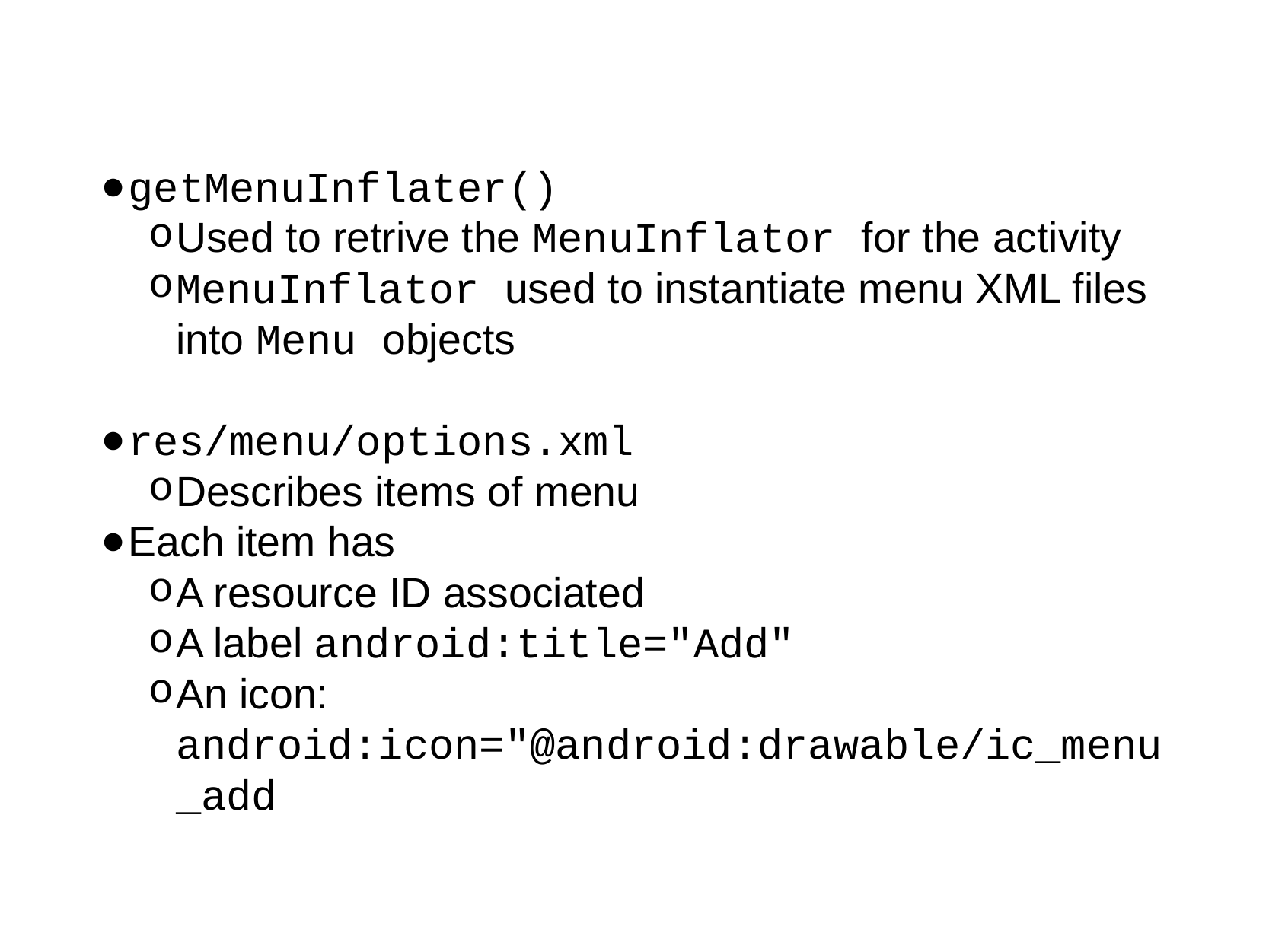

getMenuInflater()
Used to retrive the MenuInflator for the activity
MenuInflator used to instantiate menu XML files into Menu objects

res/menu/options.xml
Describes items of menu
Each item has
A resource ID associated
A label android:title="Add"
An icon: android:icon="@android:drawable/ic_menu_add